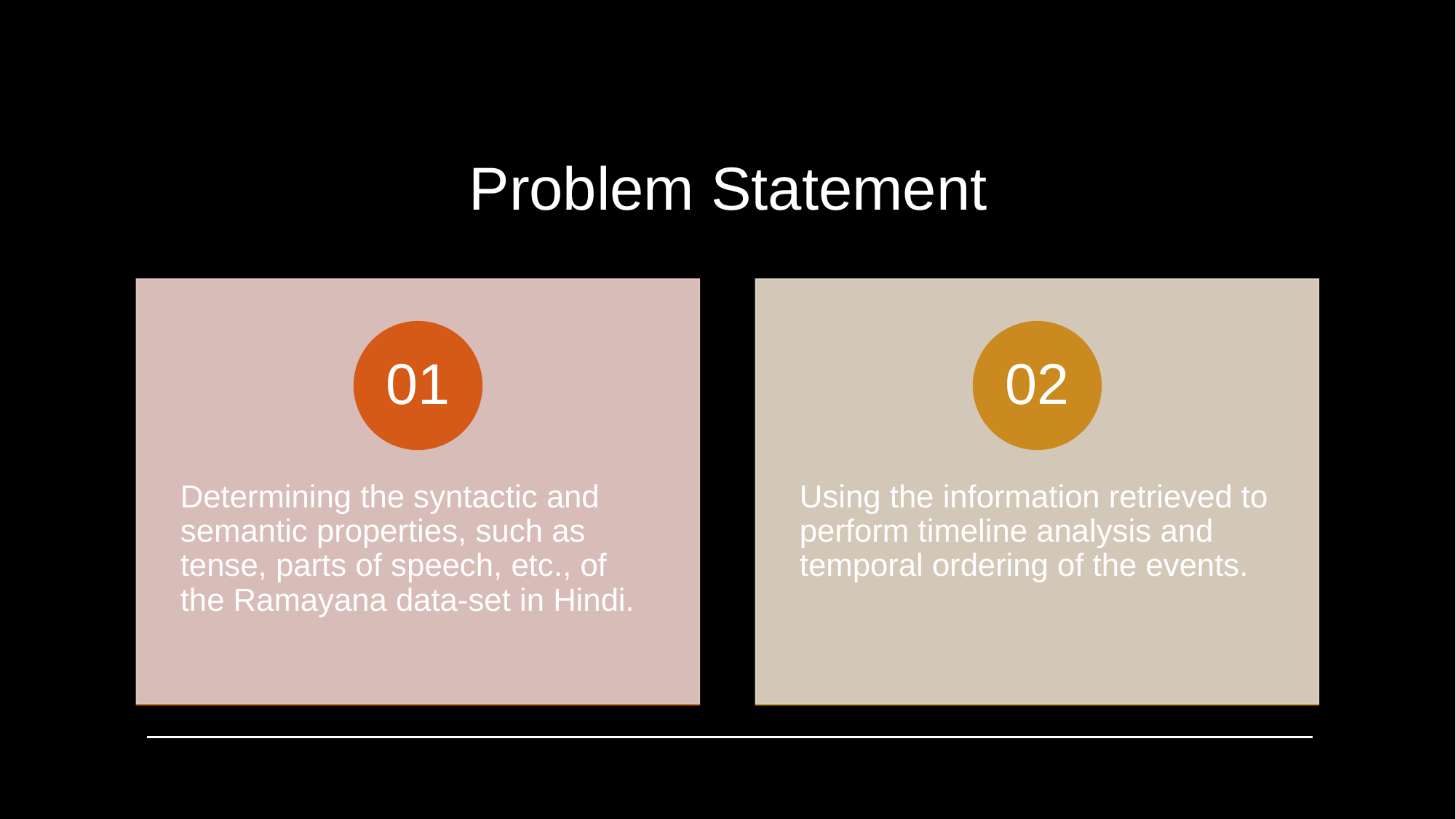

# Problem Statement
Determining the syntactic and semantic properties, such as tense, parts of speech, etc., of the Ramayana data-set in Hindi.
01
Using the information retrieved to perform timeline analysis and temporal ordering of the events.
02